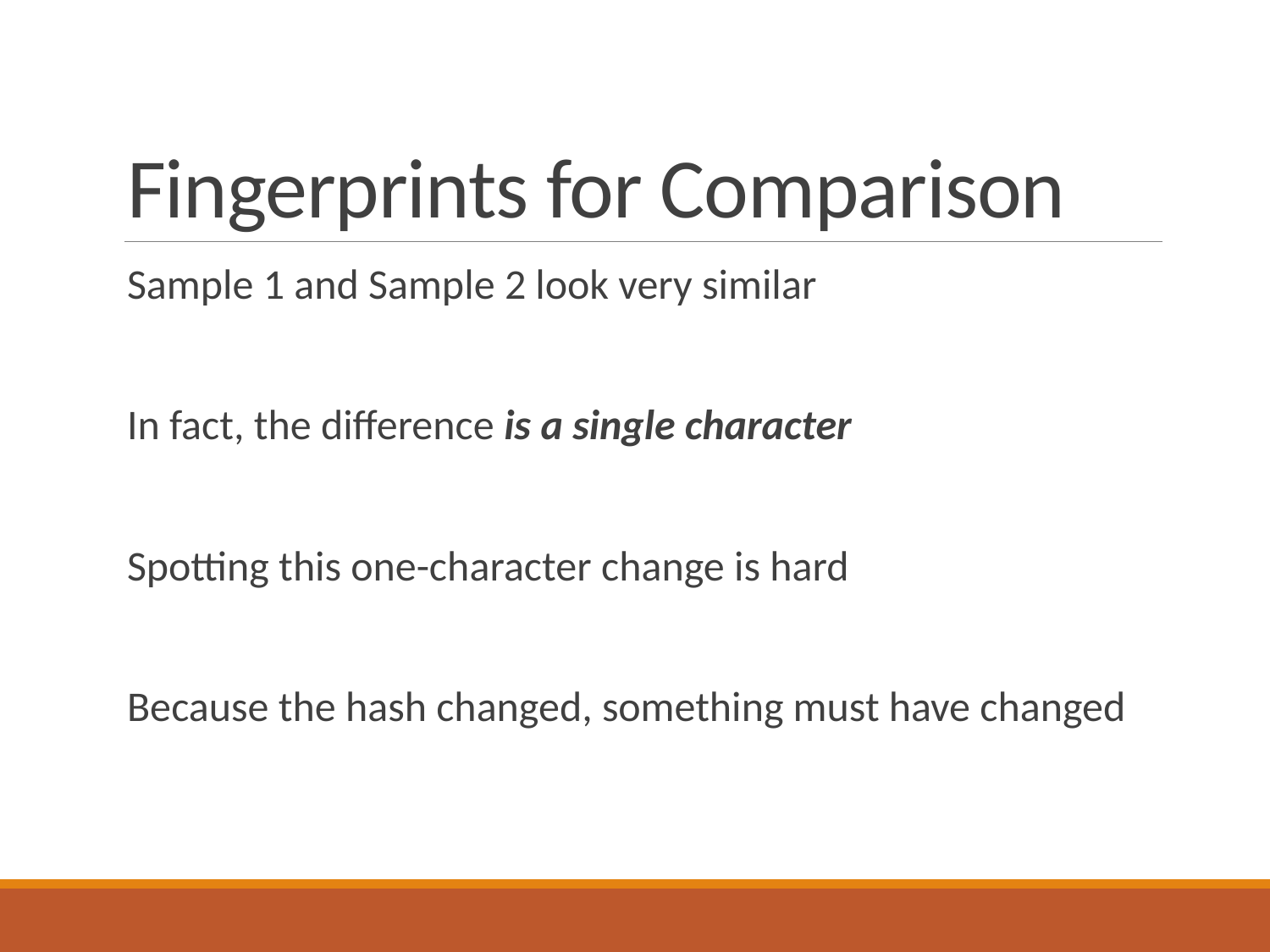

# Fingerprints for Comparison
Sample 1 and Sample 2 look very similar

In fact, the difference is a single character

Spotting this one-character change is hard

Because the hash changed, something must have changed